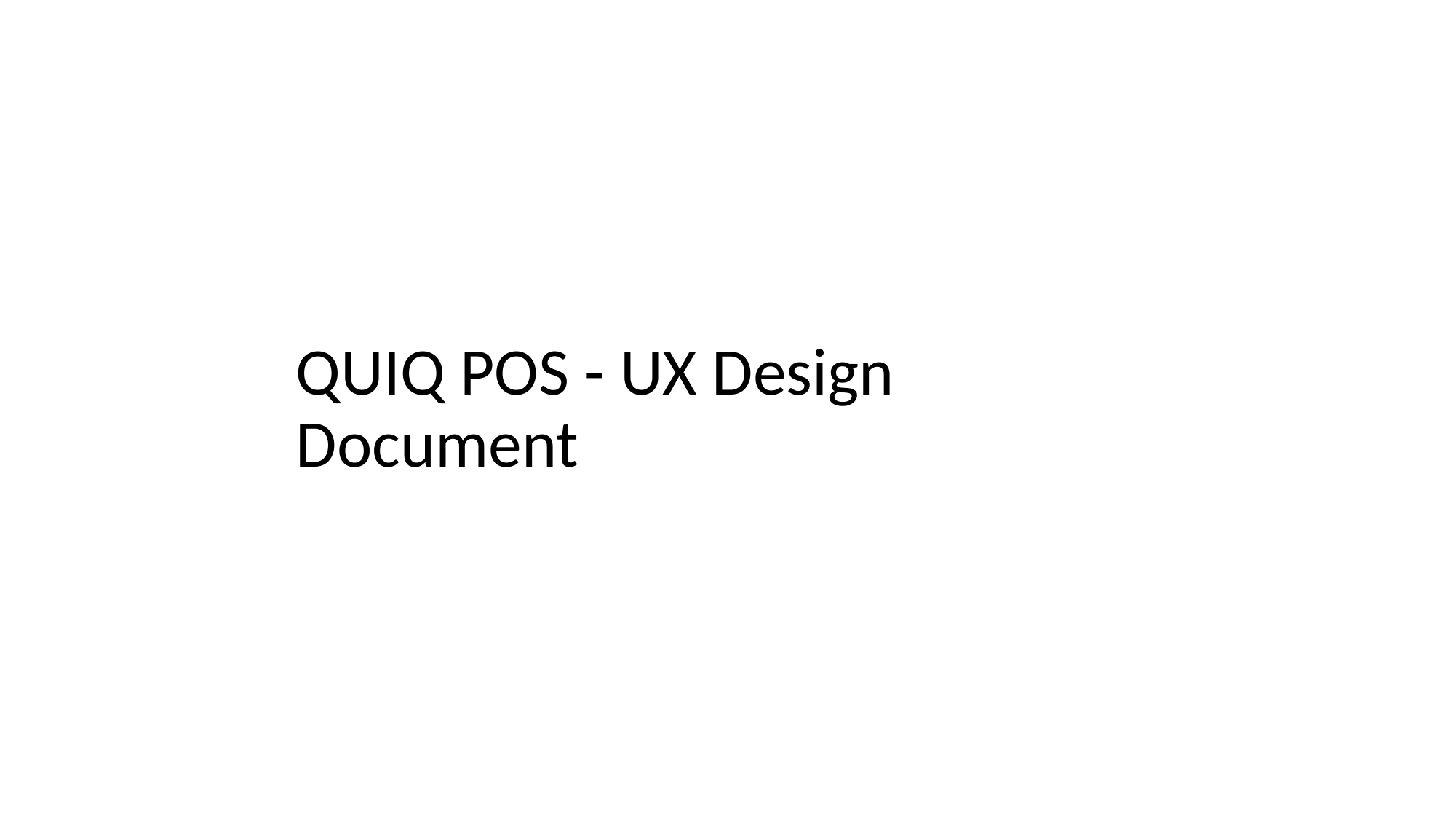

# QUIQ POS - UX Design Document